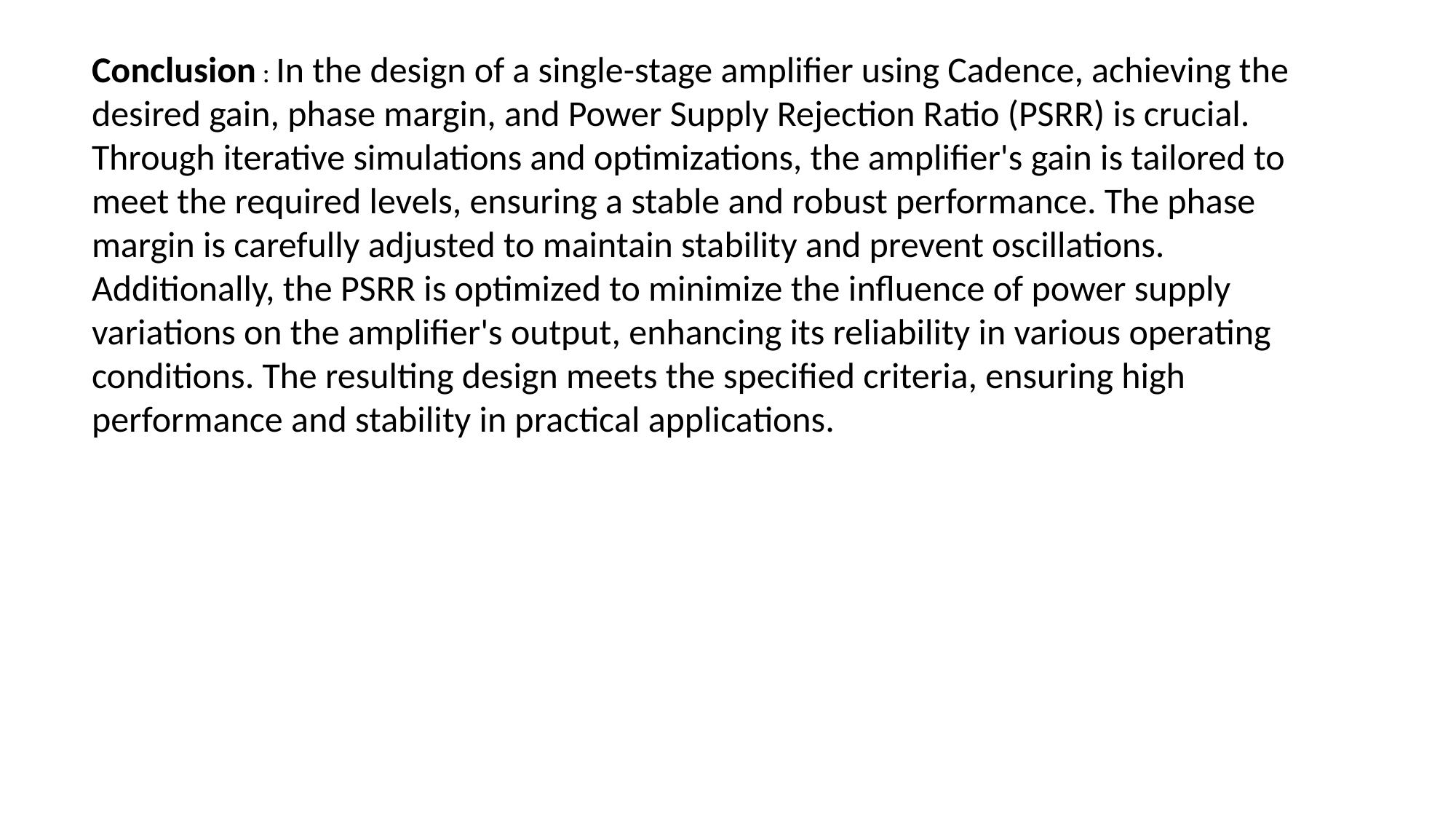

Conclusion : In the design of a single-stage amplifier using Cadence, achieving the desired gain, phase margin, and Power Supply Rejection Ratio (PSRR) is crucial. Through iterative simulations and optimizations, the amplifier's gain is tailored to meet the required levels, ensuring a stable and robust performance. The phase margin is carefully adjusted to maintain stability and prevent oscillations. Additionally, the PSRR is optimized to minimize the influence of power supply variations on the amplifier's output, enhancing its reliability in various operating conditions. The resulting design meets the specified criteria, ensuring high performance and stability in practical applications.